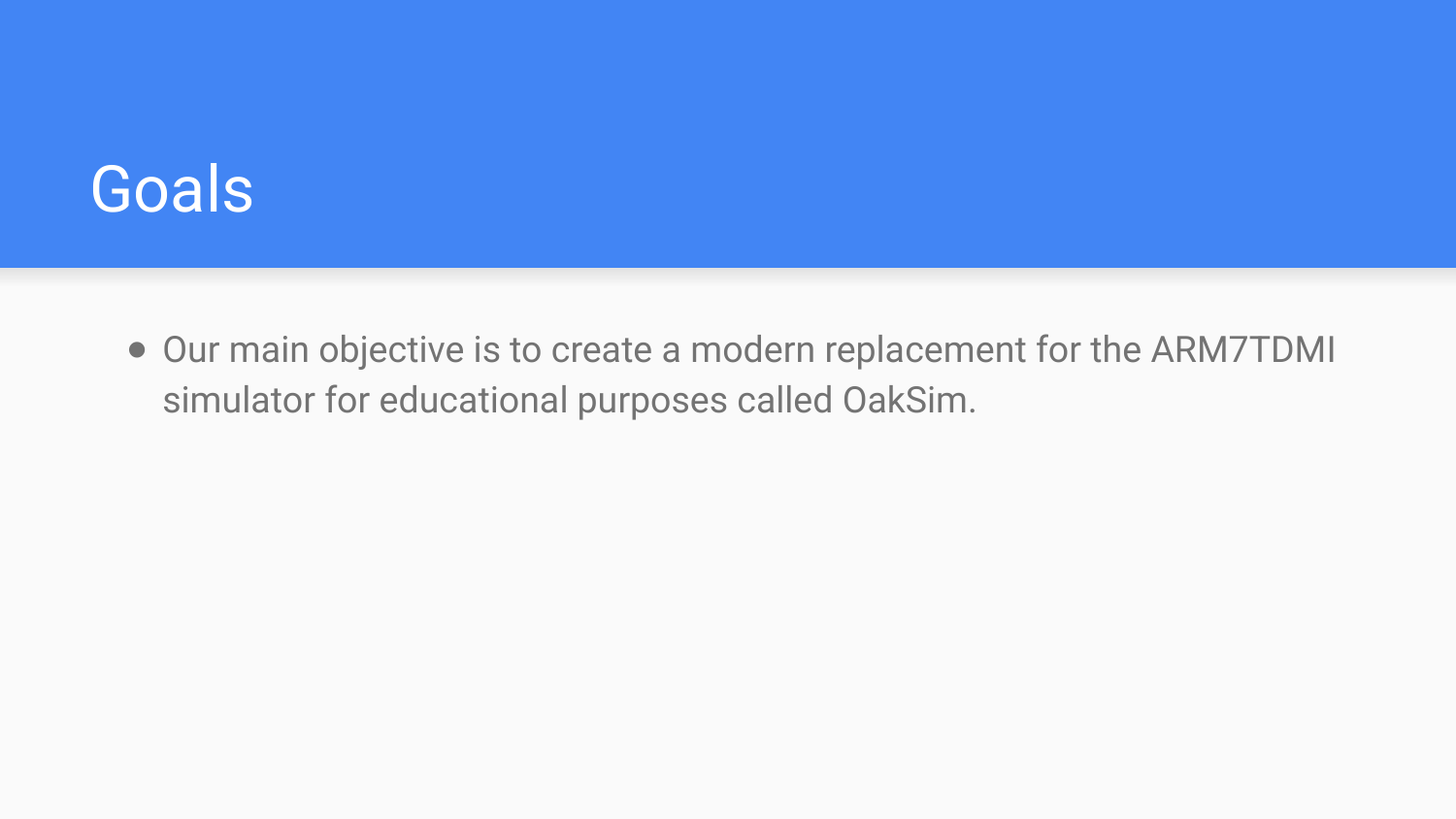

# Goals
Our main objective is to create a modern replacement for the ARM7TDMI simulator for educational purposes called OakSim.